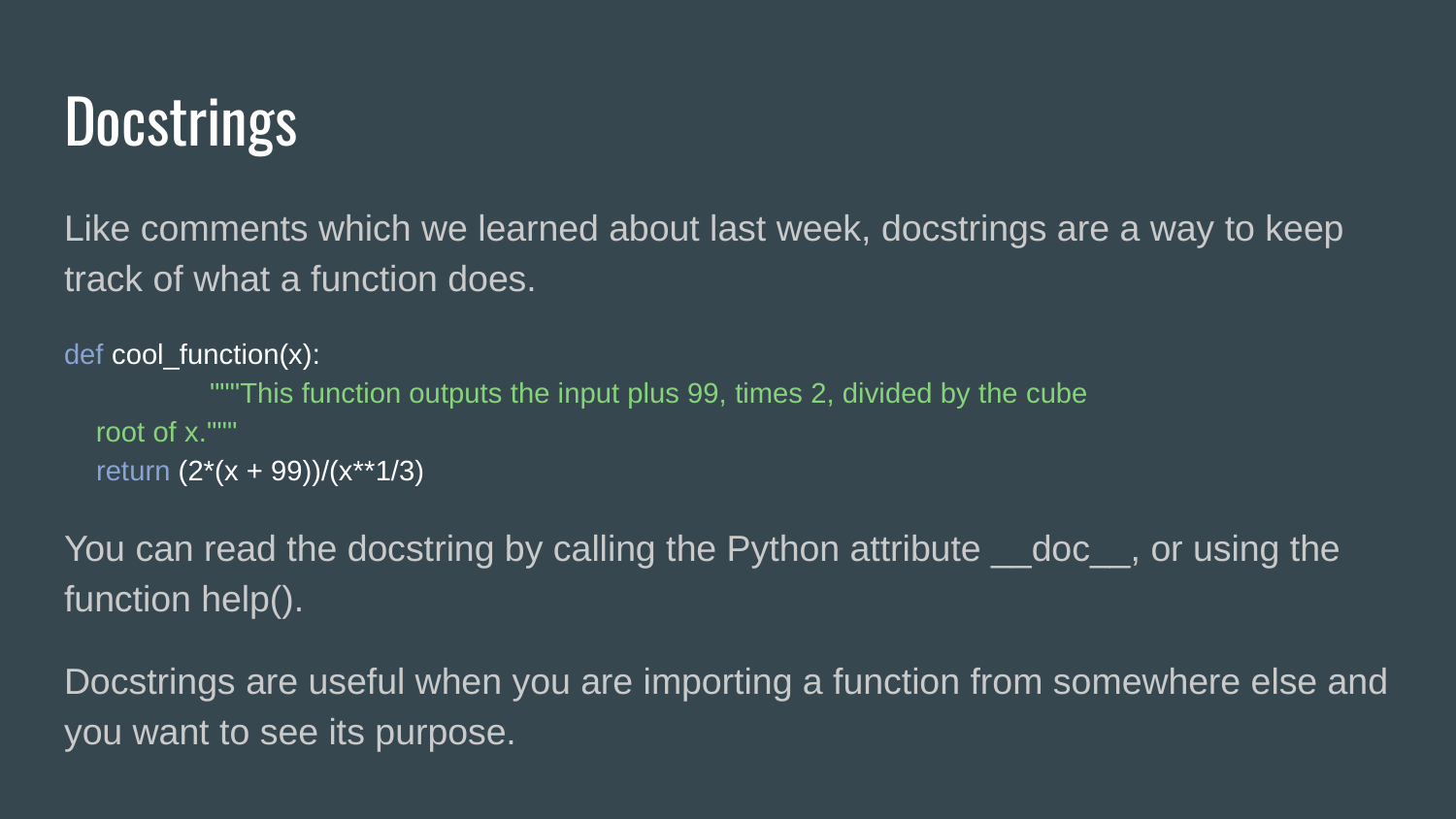

# Docstrings
Like comments which we learned about last week, docstrings are a way to keep track of what a function does.
def cool_function(x):
	"""This function outputs the input plus 99, times 2, divided by the cube
    root of x."""
    return (2*(x + 99))/(x**1/3)
You can read the docstring by calling the Python attribute __doc__, or using the function help().
Docstrings are useful when you are importing a function from somewhere else and you want to see its purpose.